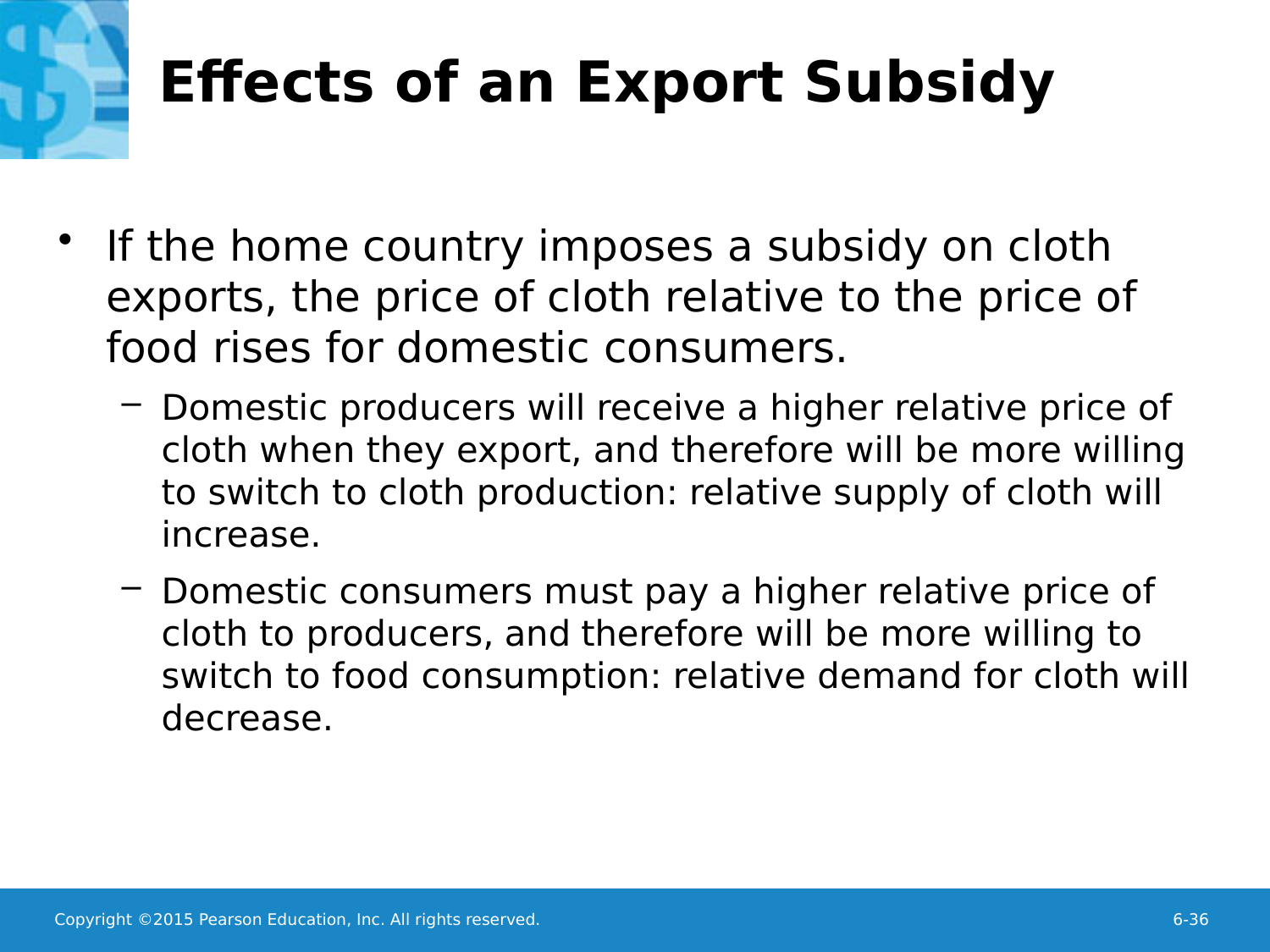

# Effects of an Export Subsidy
If the home country imposes a subsidy on cloth exports, the price of cloth relative to the price of food rises for domestic consumers.
Domestic producers will receive a higher relative price of cloth when they export, and therefore will be more willing to switch to cloth production: relative supply of cloth will increase.
Domestic consumers must pay a higher relative price of cloth to producers, and therefore will be more willing to switch to food consumption: relative demand for cloth will decrease.